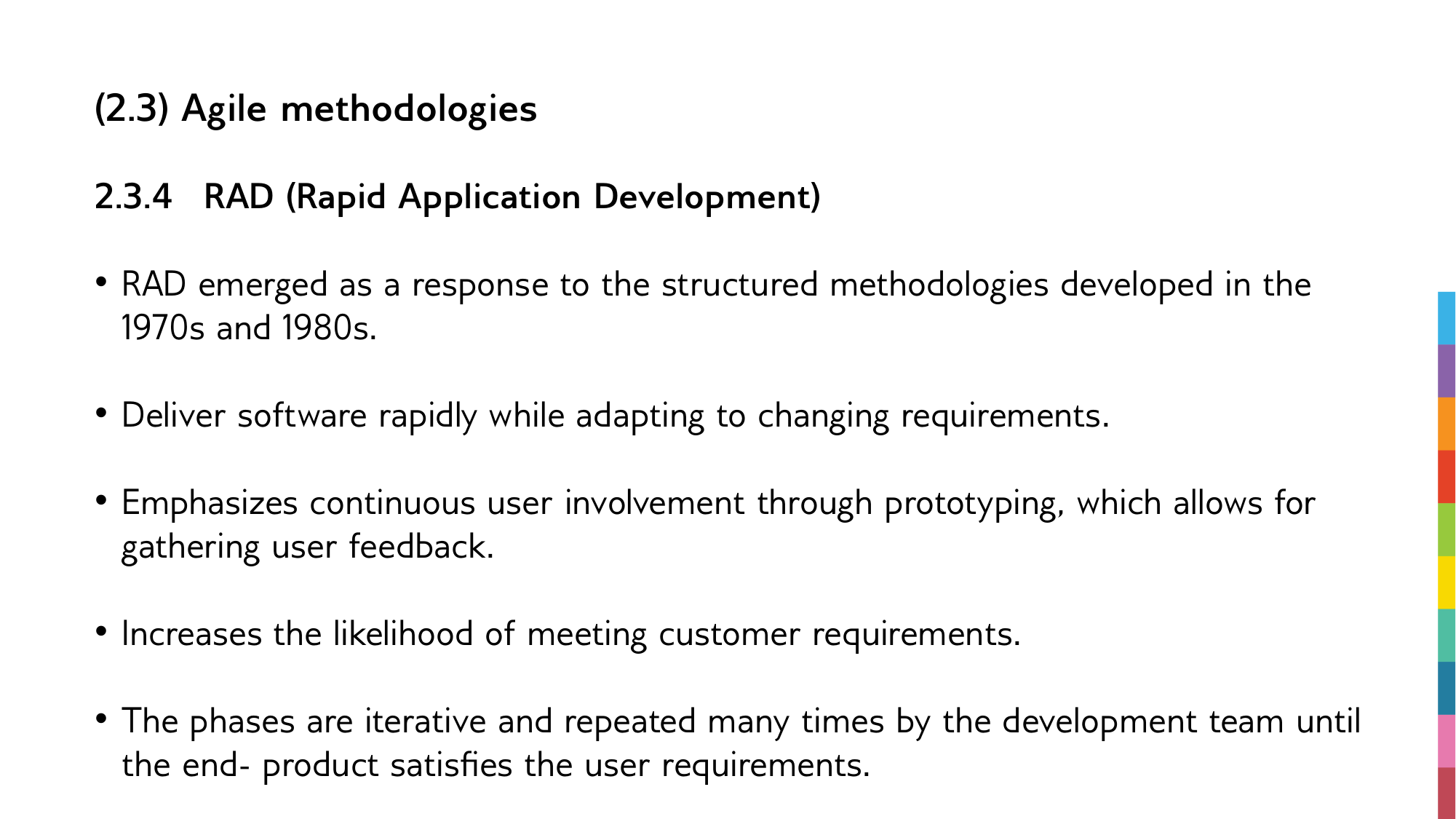

# (2.3) Agile methodologies
2.3.4	RAD (Rapid Application Development)

RAD emerged as a response to the structured methodologies developed in the 1970s and 1980s.

Deliver software rapidly while adapting to changing requirements.

Emphasizes continuous user involvement through prototyping, which allows for gathering user feedback.

Increases the likelihood of meeting customer requirements.

The phases are iterative and repeated many times by the development team until the end- product satisfies the user requirements.